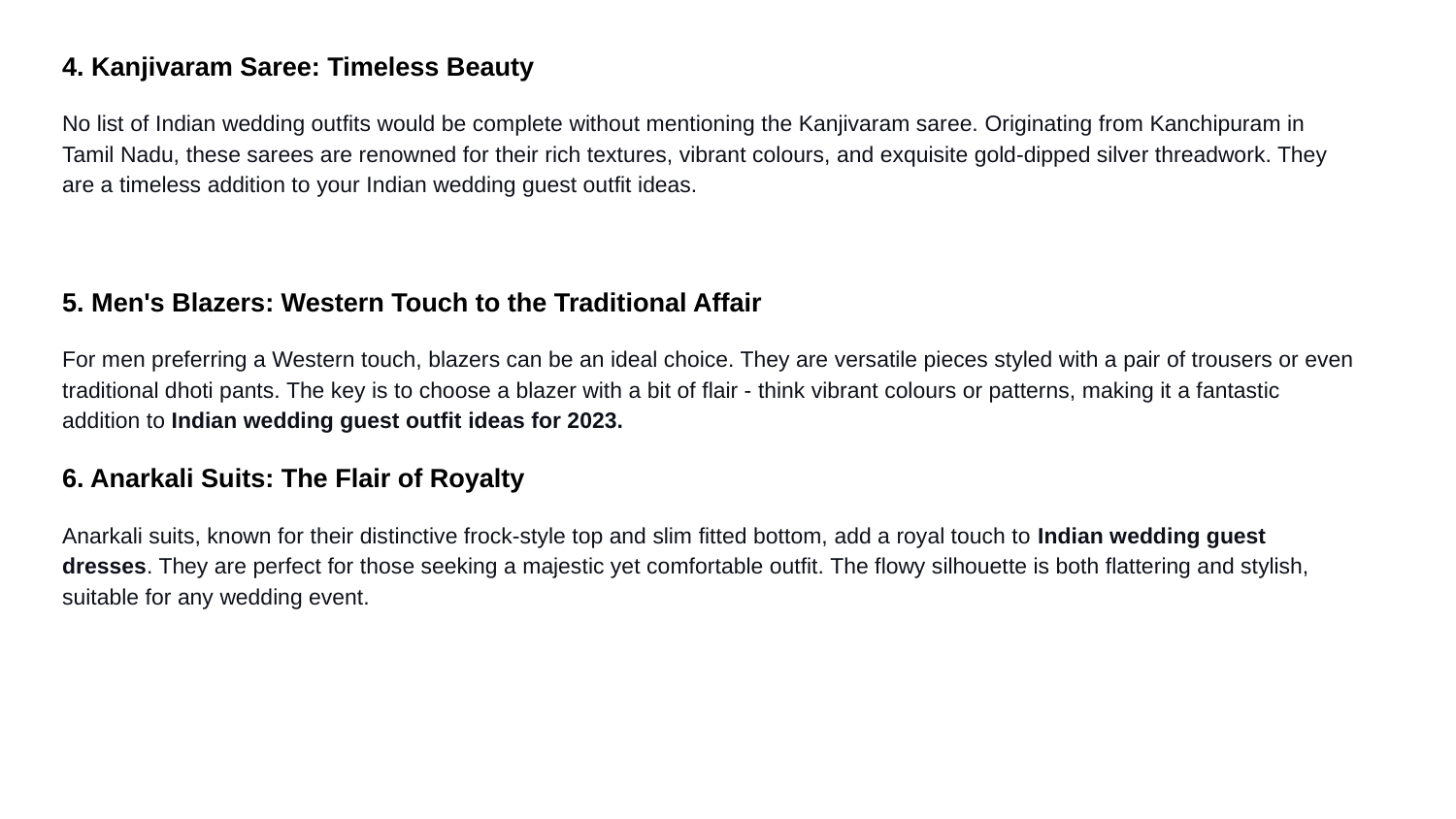

4. Kanjivaram Saree: Timeless Beauty
No list of Indian wedding outfits would be complete without mentioning the Kanjivaram saree. Originating from Kanchipuram in Tamil Nadu, these sarees are renowned for their rich textures, vibrant colours, and exquisite gold-dipped silver threadwork. They are a timeless addition to your Indian wedding guest outfit ideas.

5. Men's Blazers: Western Touch to the Traditional Affair
For men preferring a Western touch, blazers can be an ideal choice. They are versatile pieces styled with a pair of trousers or even traditional dhoti pants. The key is to choose a blazer with a bit of flair - think vibrant colours or patterns, making it a fantastic addition to Indian wedding guest outfit ideas for 2023.
6. Anarkali Suits: The Flair of Royalty
Anarkali suits, known for their distinctive frock-style top and slim fitted bottom, add a royal touch to Indian wedding guest dresses. They are perfect for those seeking a majestic yet comfortable outfit. The flowy silhouette is both flattering and stylish, suitable for any wedding event.